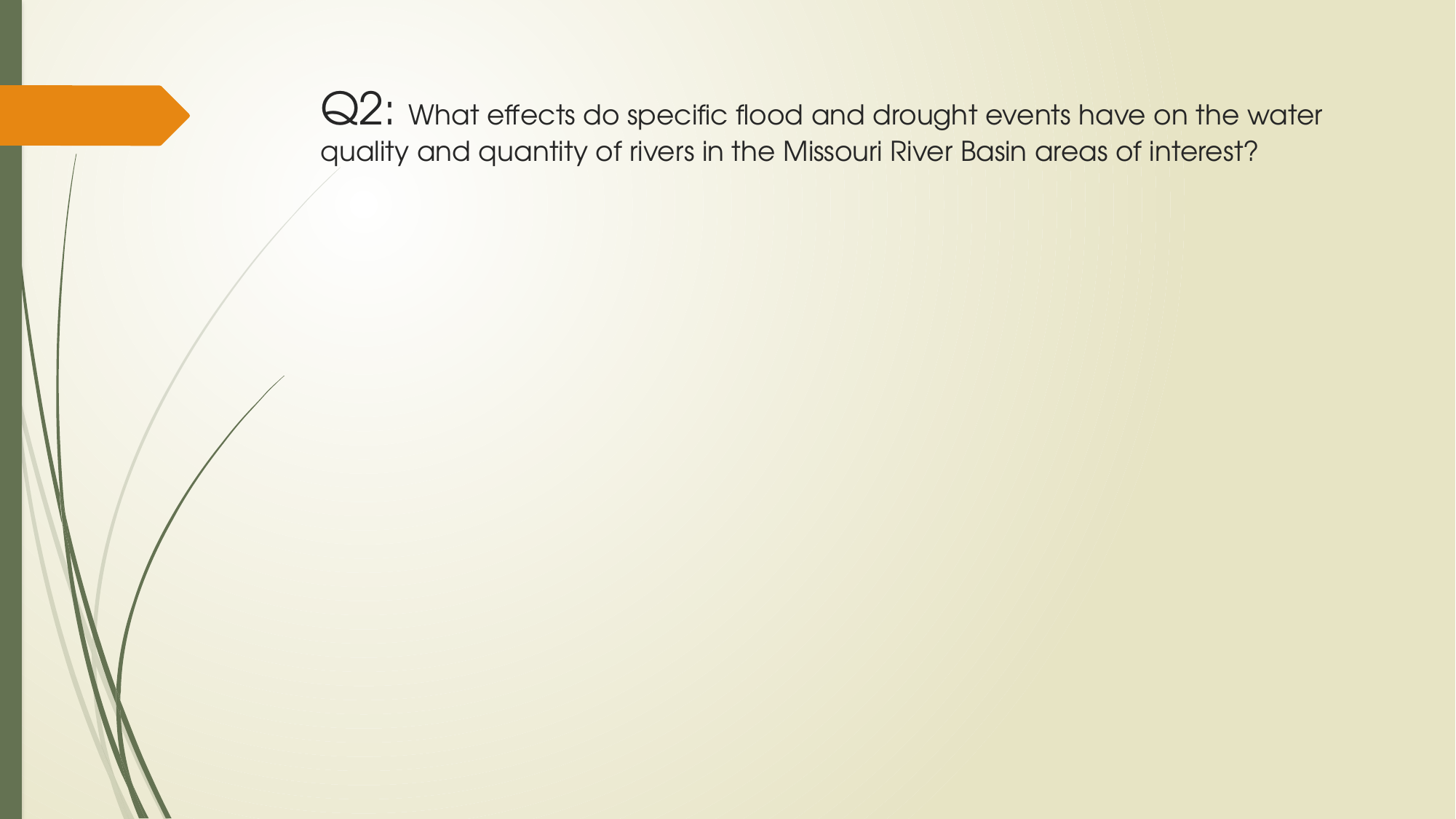

# Q2: What effects do specific flood and drought events have on the water quality and quantity of rivers in the Missouri River Basin areas of interest?